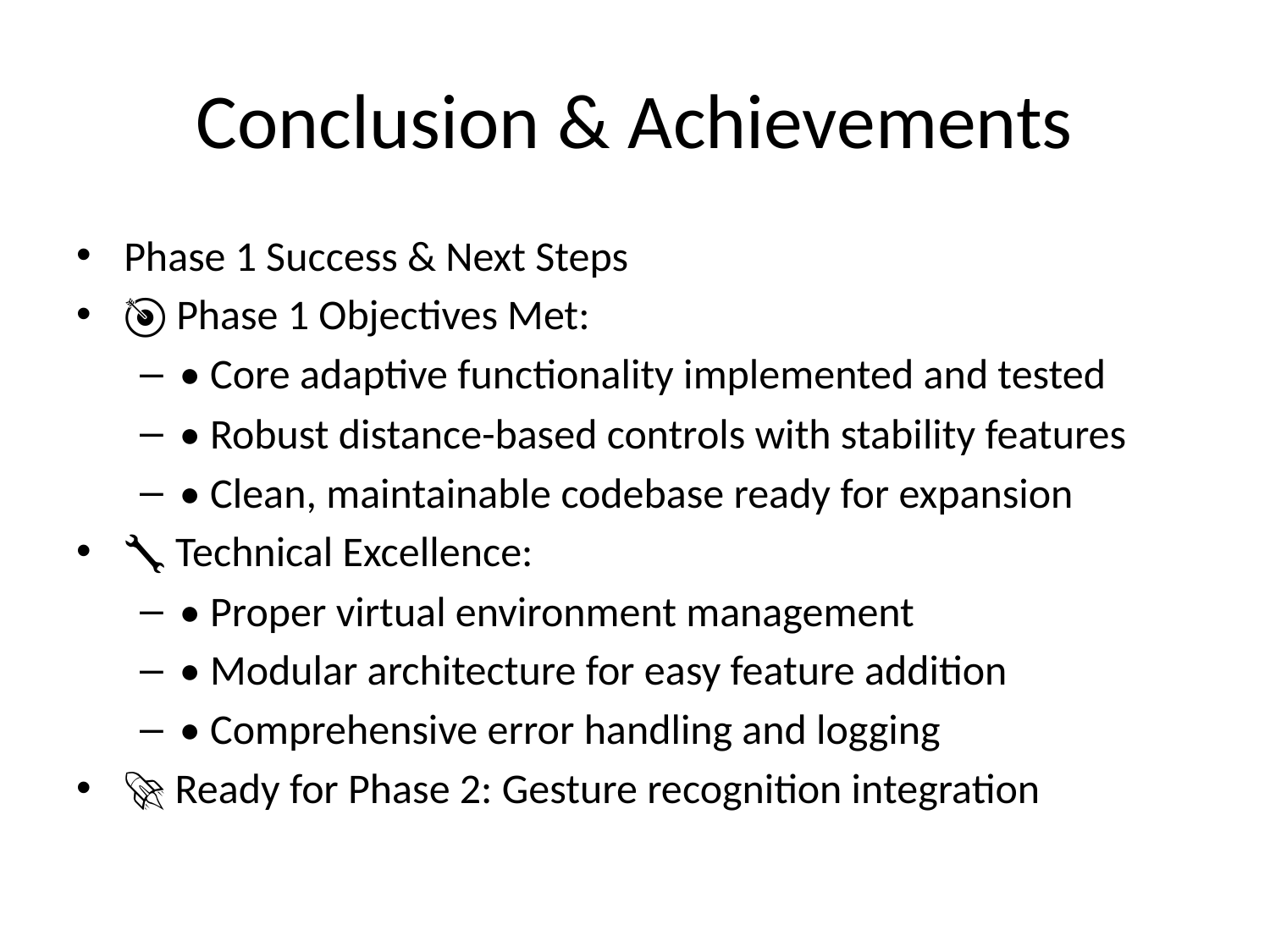

# Conclusion & Achievements
Phase 1 Success & Next Steps
🎯 Phase 1 Objectives Met:
• Core adaptive functionality implemented and tested
• Robust distance-based controls with stability features
• Clean, maintainable codebase ready for expansion
🔧 Technical Excellence:
• Proper virtual environment management
• Modular architecture for easy feature addition
• Comprehensive error handling and logging
🚀 Ready for Phase 2: Gesture recognition integration